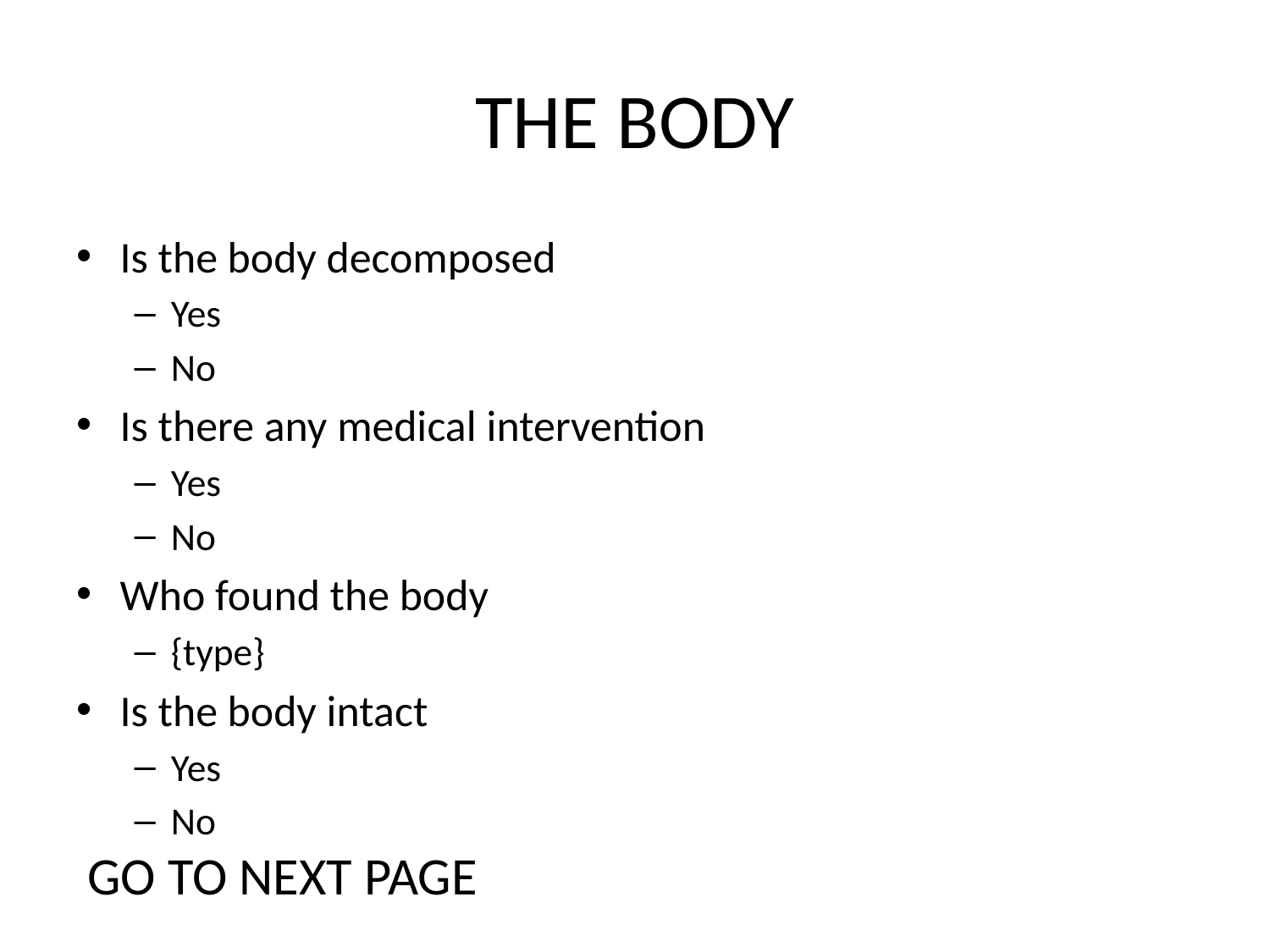

# THE BODY
Is the body decomposed
Yes
No
Is there any medical intervention
Yes
No
Who found the body
{type}
Is the body intact
Yes
No
GO TO NEXT PAGE